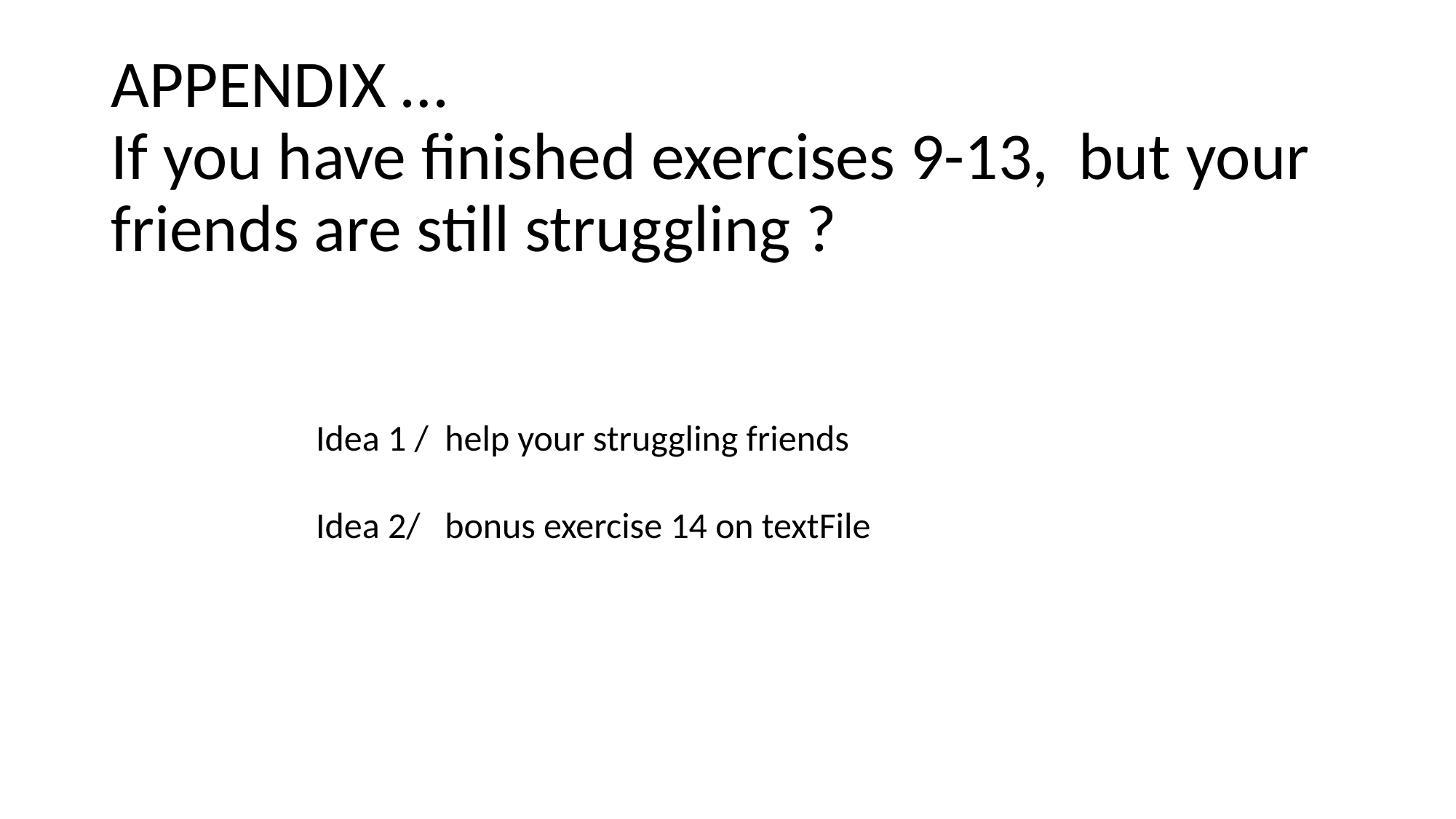

# APPENDIX … If you have finished exercises 9-13,  but your friends are still struggling ?
Idea 1 /  help your struggling friends

Idea 2/   bonus exercise 14 on textFile